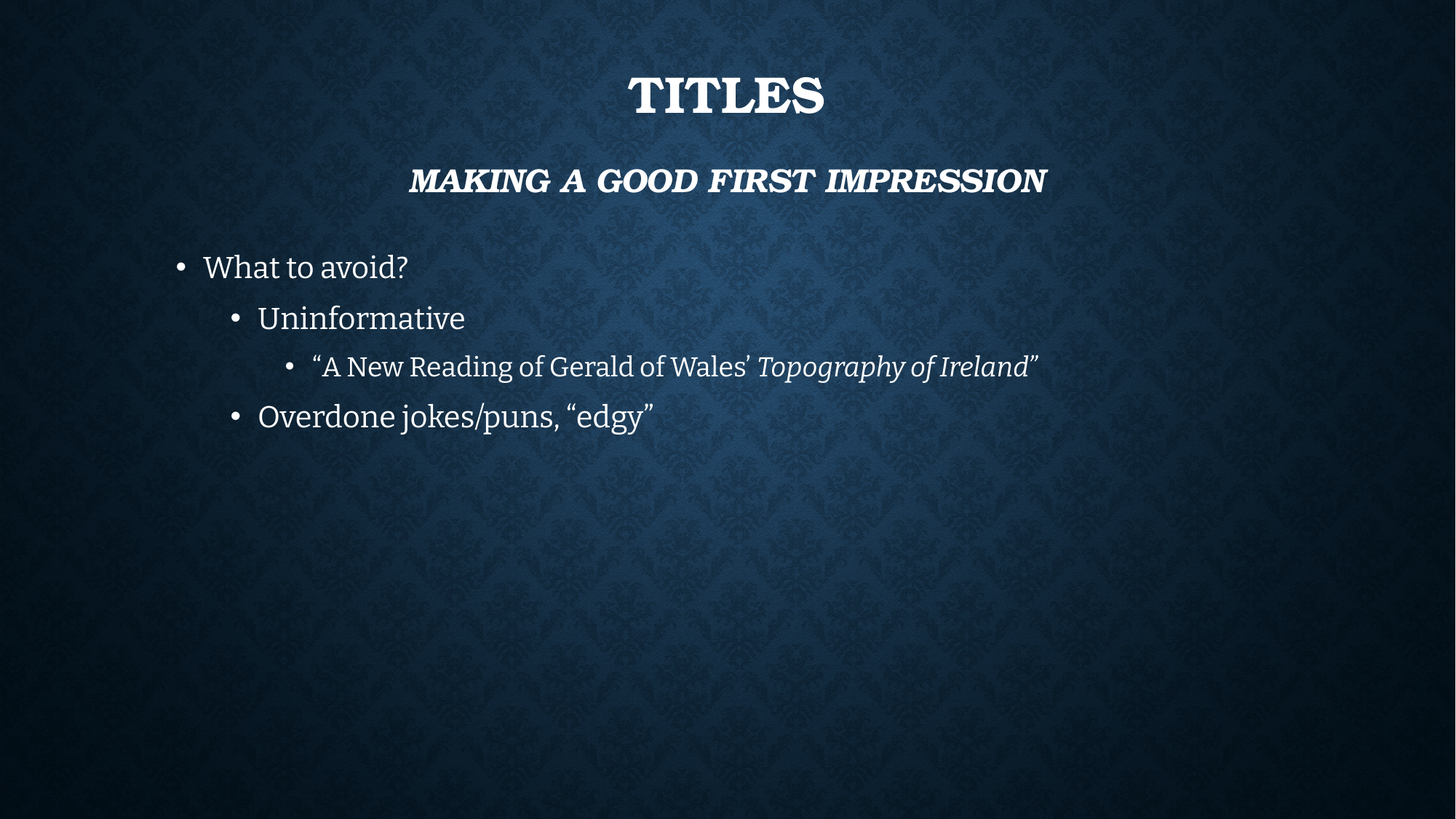

# Titles Making a good first impression
What to avoid?
Uninformative
“A New Reading of Gerald of Wales’ Topography of Ireland”
Overdone jokes/puns, “edgy”